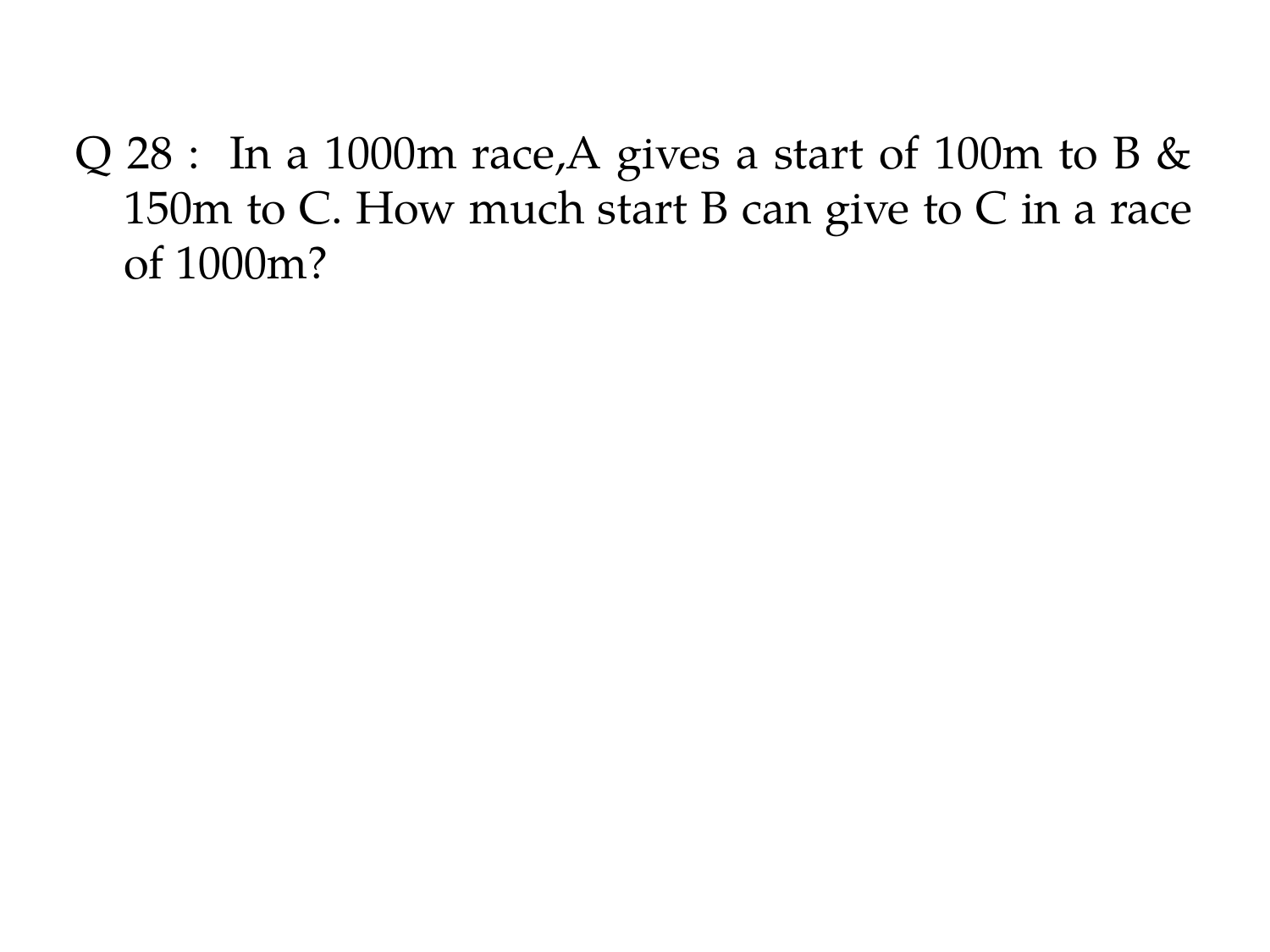

Q 28 :  In a 1000m race,A gives a start of 100m to B & 150m to C. How much start B can give to C in a race of 1000m?